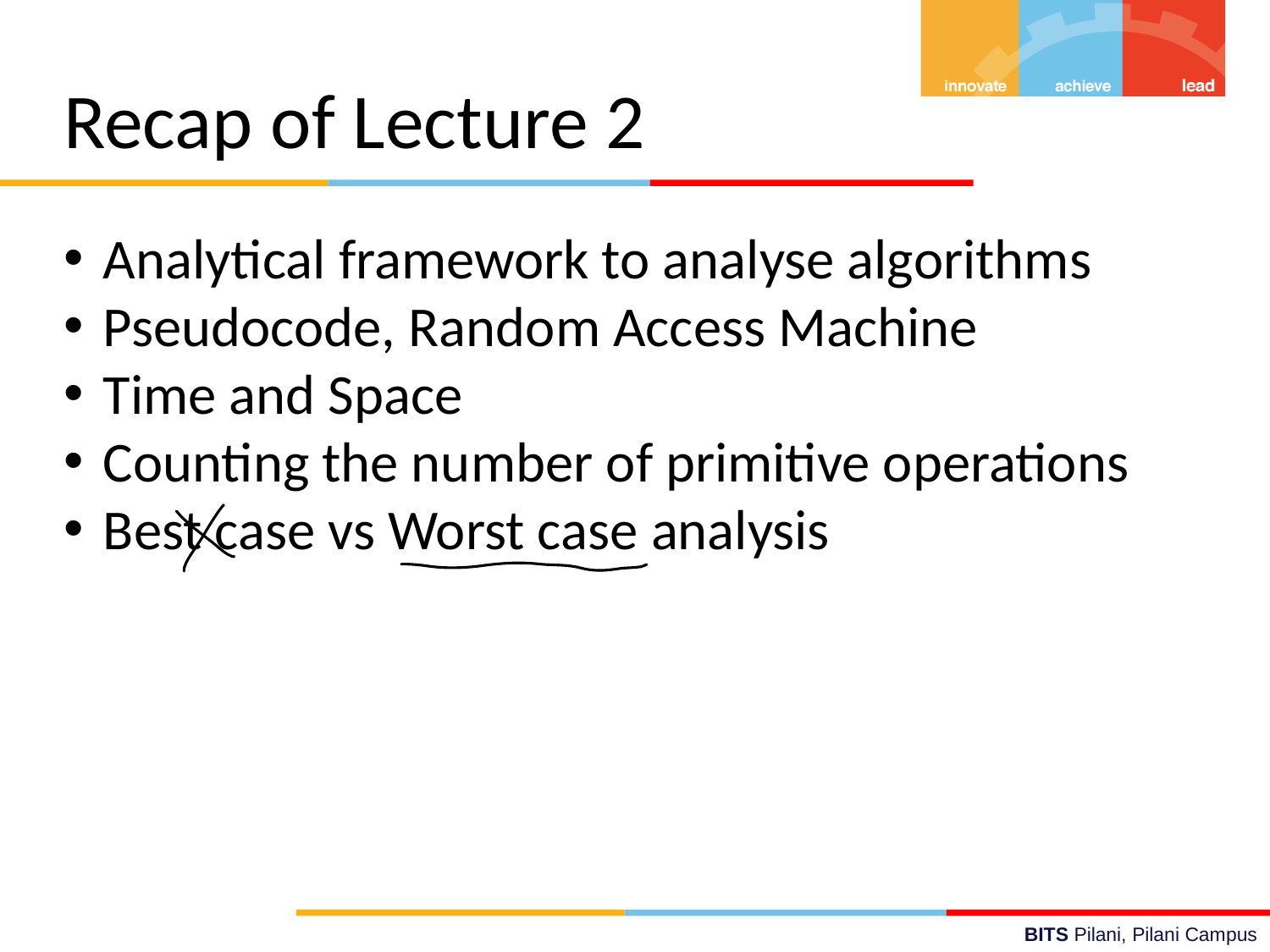

Recap of Lecture 2
Analytical framework to analyse algorithms
Pseudocode, Random Access Machine
Time and Space
Counting the number of primitive operations
Best case vs Worst case analysis